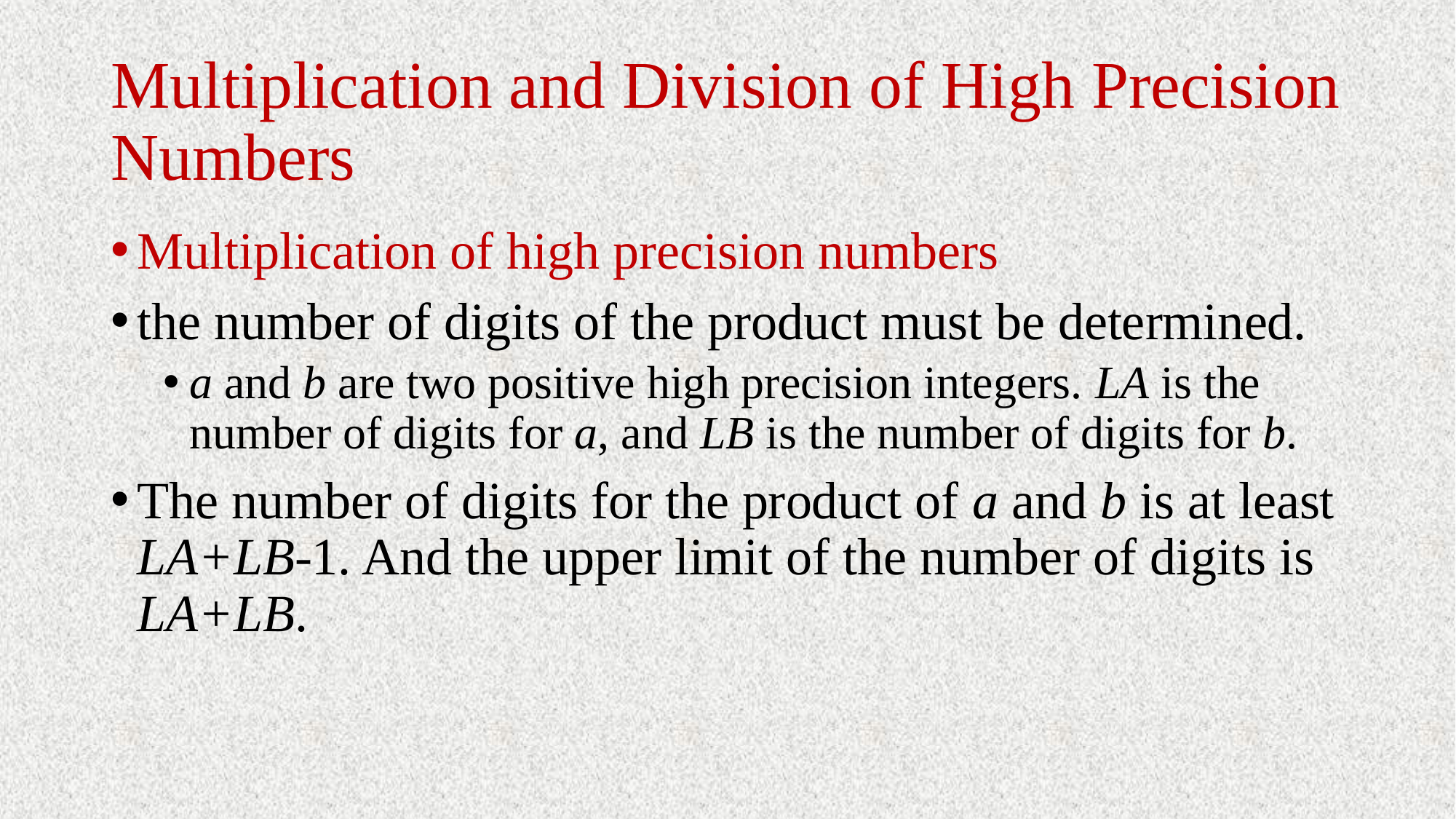

# Multiplication and Division of High Precision Numbers
Multiplication of high precision numbers
the number of digits of the product must be determined.
a and b are two positive high precision integers. LA is the number of digits for a, and LB is the number of digits for b.
The number of digits for the product of a and b is at least LA+LB-1. And the upper limit of the number of digits is LA+LB.